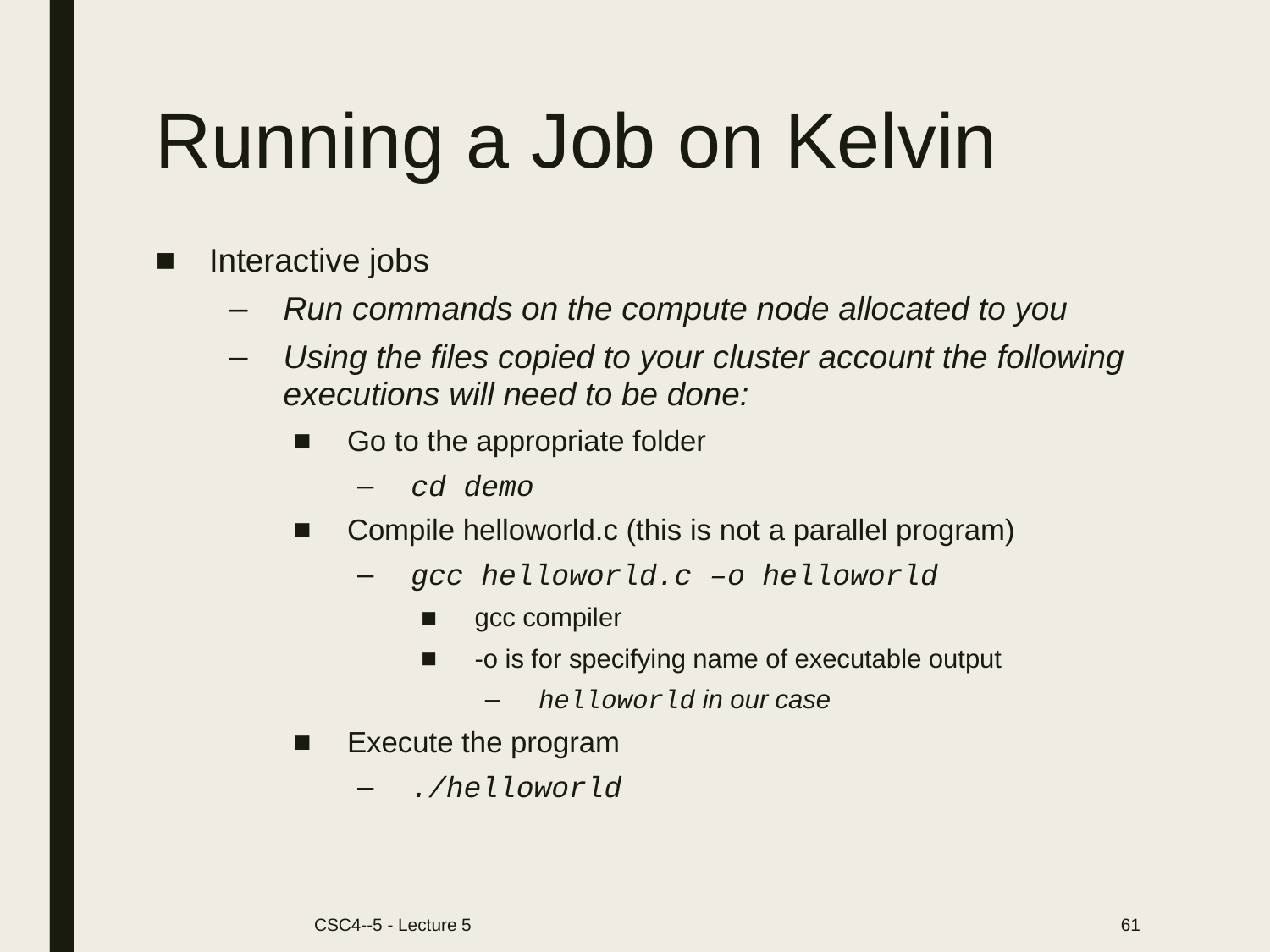

# Running a Job on Kelvin
Interactive jobs
Run commands on the compute node allocated to you
Using the files copied to your cluster account the following executions will need to be done:
Go to the appropriate folder
cd demo
Compile helloworld.c (this is not a parallel program)
gcc helloworld.c –o helloworld
gcc compiler
-o is for specifying name of executable output
helloworld in our case
Execute the program
./helloworld

CSC4--5 - Lecture 5
61